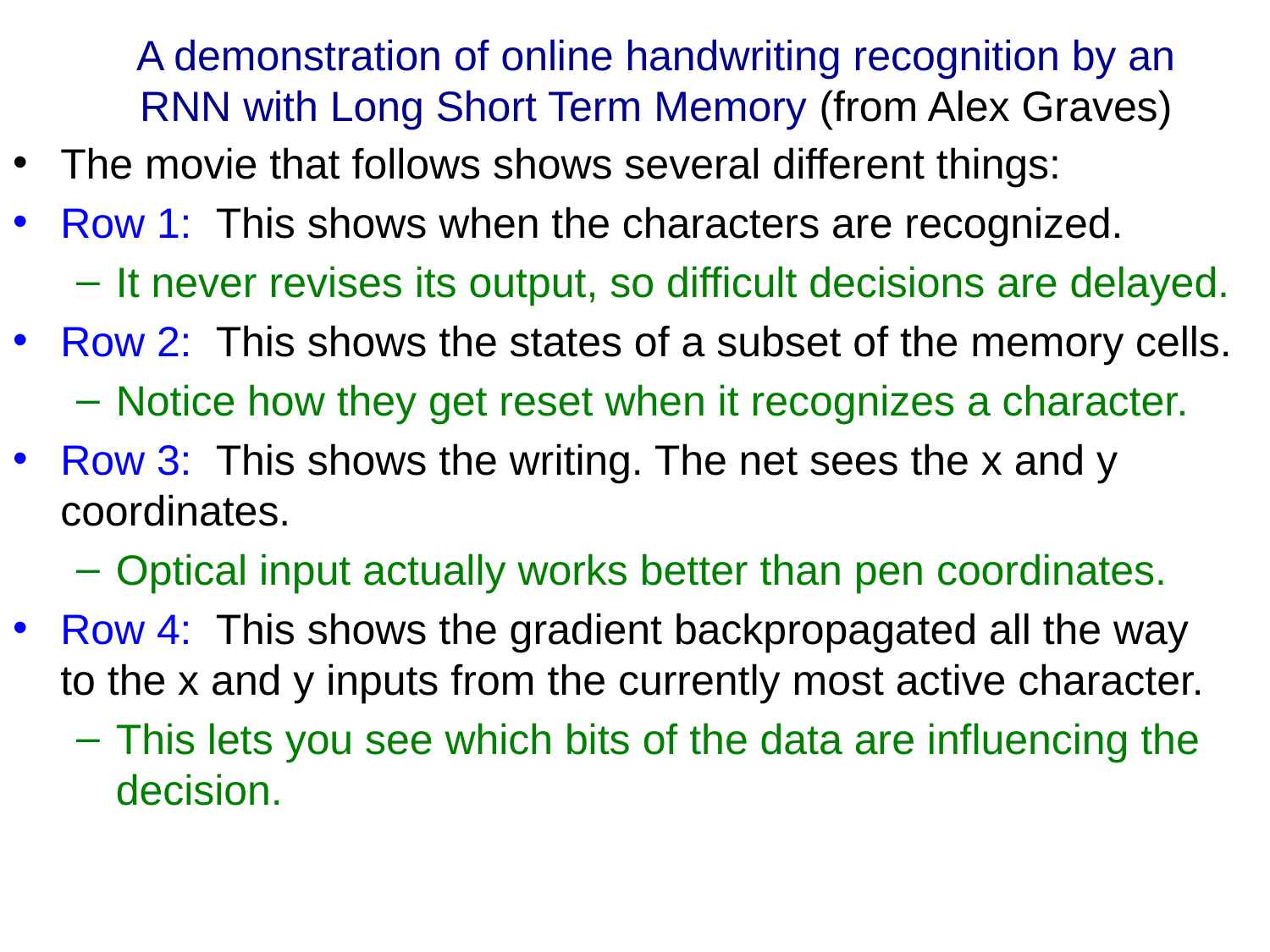

# A demonstration of online handwriting recognition by an RNN with Long Short Term Memory (from Alex Graves)
The movie that follows shows several different things:
Row 1:  This shows when the characters are recognized.
It never revises its output, so difficult decisions are delayed.
Row 2:  This shows the states of a subset of the memory cells.
Notice how they get reset when it recognizes a character.
Row 3:  This shows the writing. The net sees the x and y coordinates.
Optical input actually works better than pen coordinates.
Row 4:  This shows the gradient backpropagated all the way to the x and y inputs from the currently most active character.
This lets you see which bits of the data are influencing the decision.